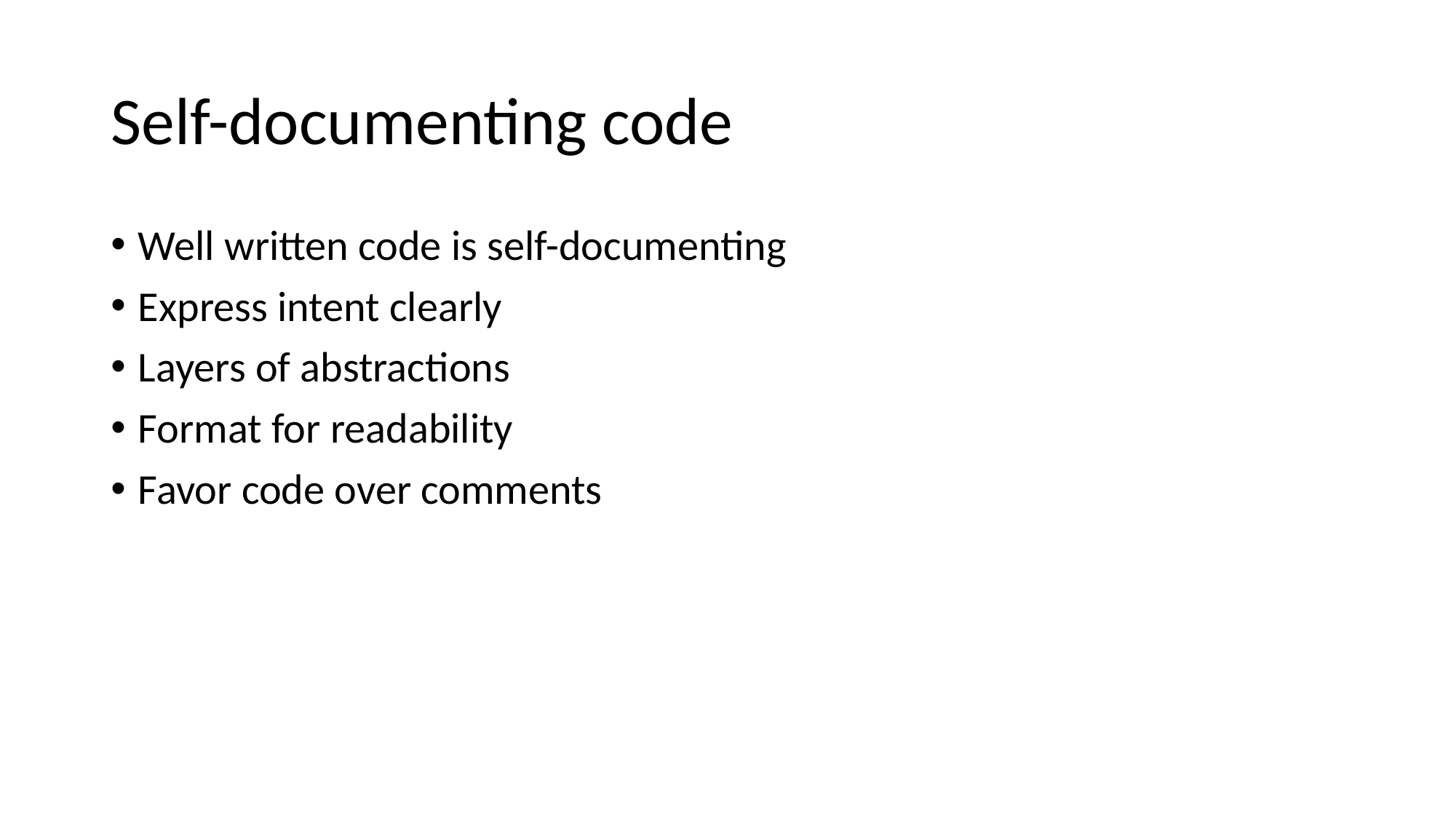

# Self-documenting code
Well written code is self-documenting
Express intent clearly
Layers of abstractions
Format for readability
Favor code over comments